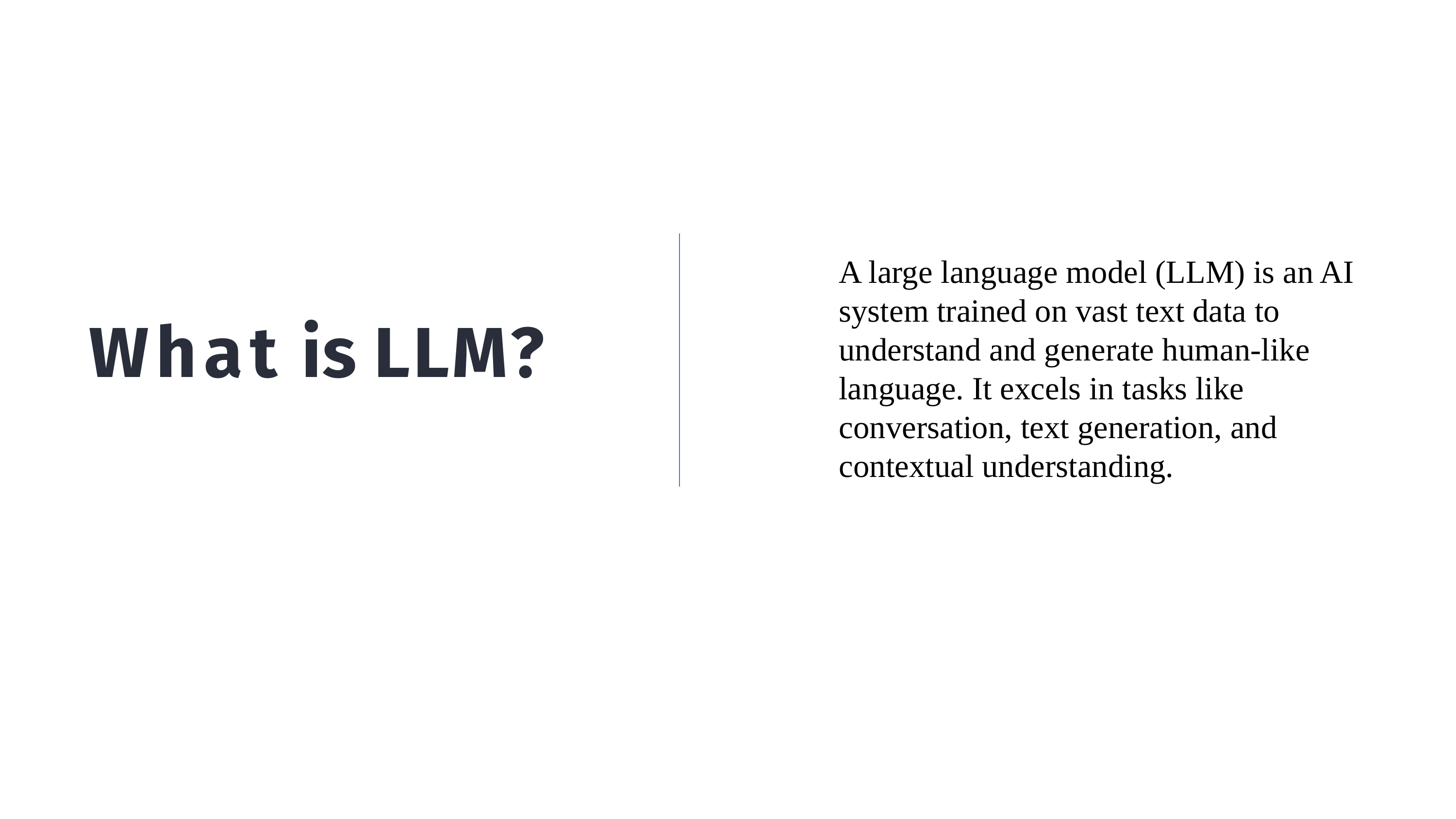

# A large language model (LLM) is an AI system trained on vast text data to understand and generate human-like language. It excels in tasks like conversation, text generation, and contextual understanding.
What is LLM?